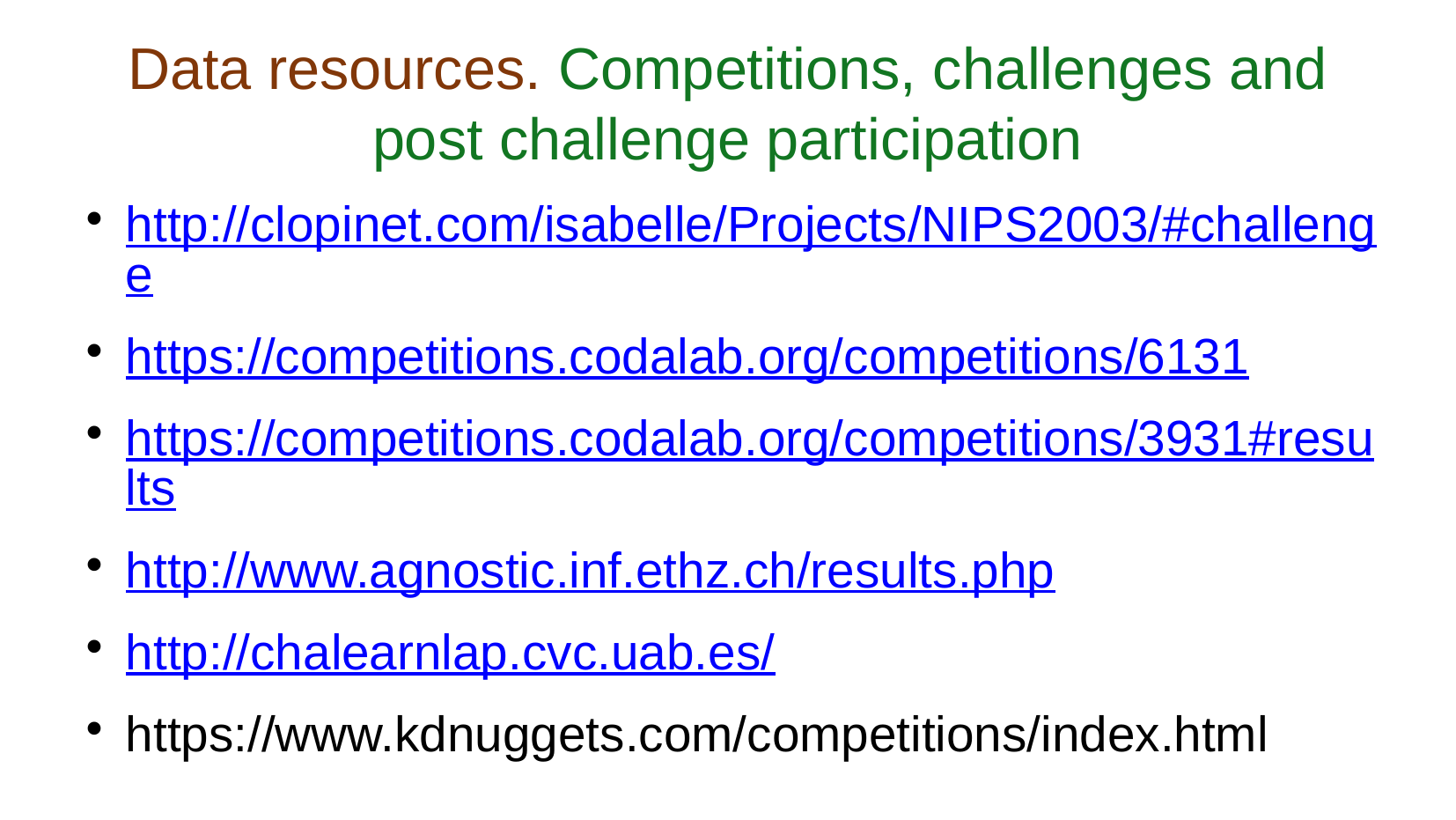

Data resources. Competitions, challenges and post challenge participation
http://clopinet.com/isabelle/Projects/NIPS2003/#challenge
https://competitions.codalab.org/competitions/6131
https://competitions.codalab.org/competitions/3931#results
http://www.agnostic.inf.ethz.ch/results.php
http://chalearnlap.cvc.uab.es/
https://www.kdnuggets.com/competitions/index.html